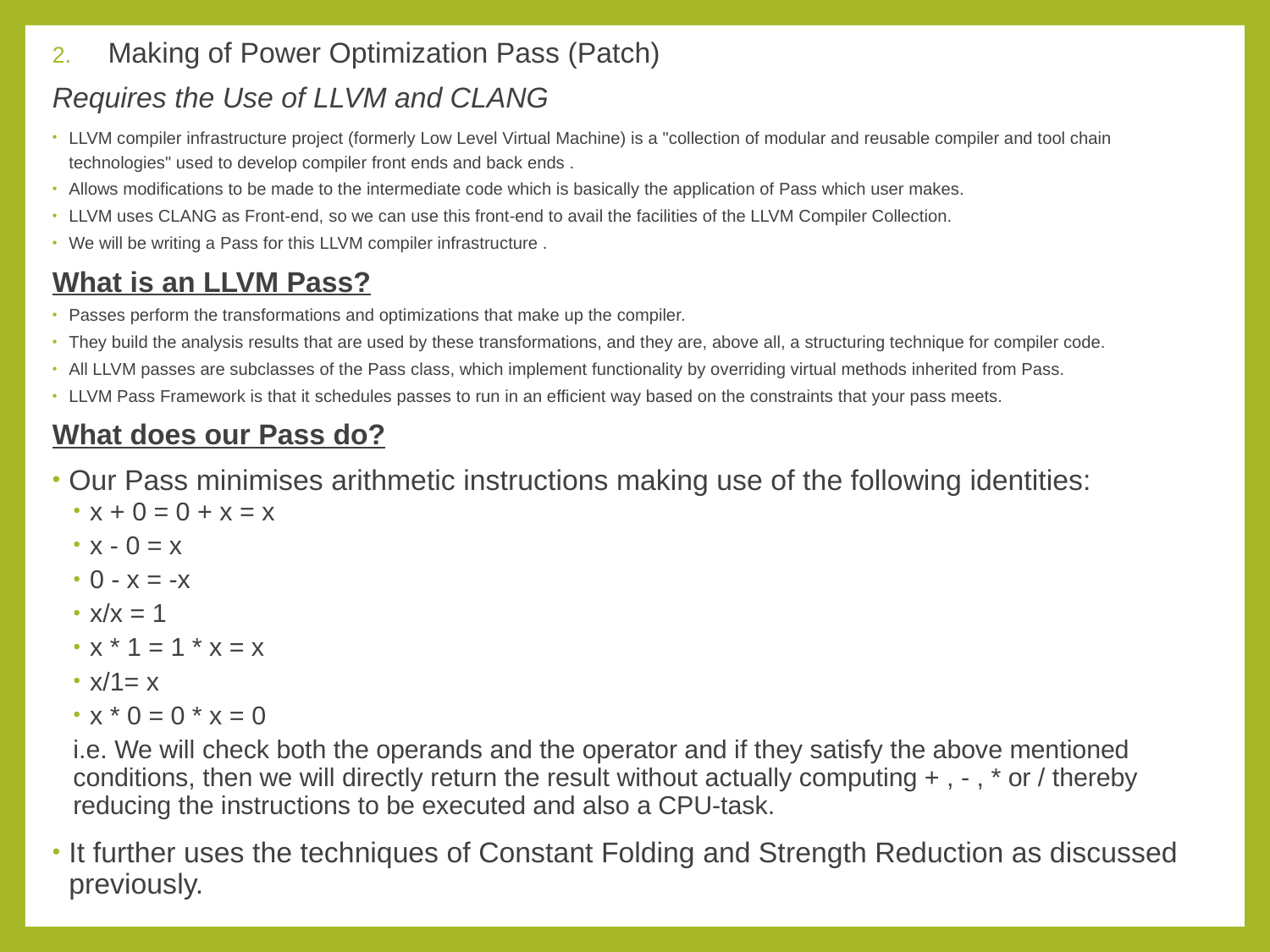

Making of Power Optimization Pass (Patch)
Requires the Use of LLVM and CLANG
LLVM compiler infrastructure project (formerly Low Level Virtual Machine) is a "collection of modular and reusable compiler and tool chain technologies" used to develop compiler front ends and back ends .
Allows modifications to be made to the intermediate code which is basically the application of Pass which user makes.
LLVM uses CLANG as Front-end, so we can use this front-end to avail the facilities of the LLVM Compiler Collection.
We will be writing a Pass for this LLVM compiler infrastructure .
What is an LLVM Pass?
Passes perform the transformations and optimizations that make up the compiler.
They build the analysis results that are used by these transformations, and they are, above all, a structuring technique for compiler code.
All LLVM passes are subclasses of the Pass class, which implement functionality by overriding virtual methods inherited from Pass.
LLVM Pass Framework is that it schedules passes to run in an efficient way based on the constraints that your pass meets.
What does our Pass do?
Our Pass minimises arithmetic instructions making use of the following identities:
x + 0 = 0 + x = x
x - 0 = x
0 - x = -x
x/x = 1
x * 1 = 1 * x = x
x/1= x
x * 0 = 0 * x = 0
i.e. We will check both the operands and the operator and if they satisfy the above mentioned conditions, then we will directly return the result without actually computing + , - , * or / thereby reducing the instructions to be executed and also a CPU-task.
It further uses the techniques of Constant Folding and Strength Reduction as discussed previously.